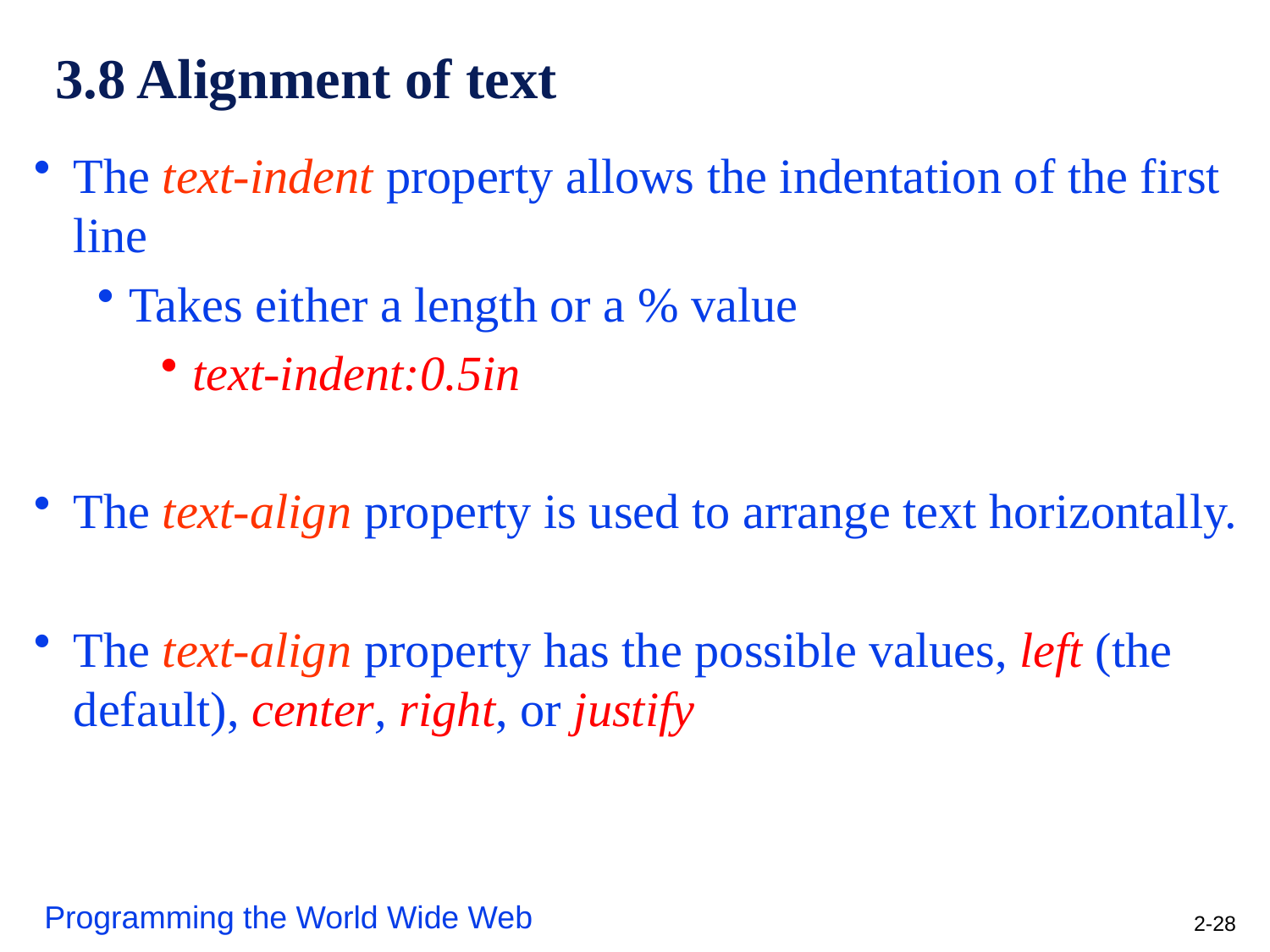

# 3.8 Alignment of text
The text-indent property allows the indentation of the first line
Takes either a length or a % value
text-indent:0.5in

The text-align property is used to arrange text horizontally.

The text-align property has the possible values, left (the default), center, right, or justify